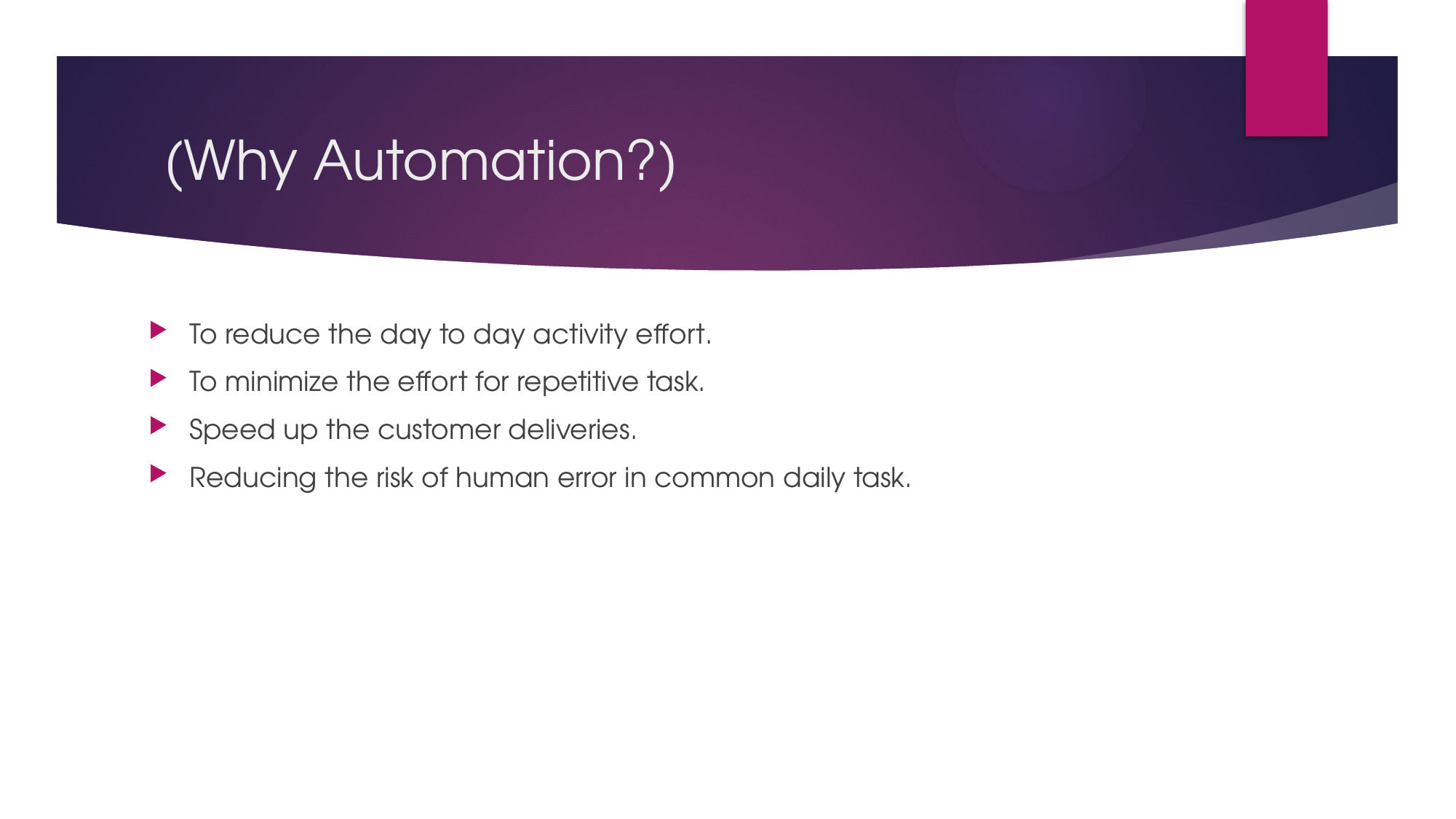

# (Why Automation?)
To reduce the day to day activity effort.
To minimize the effort for repetitive task.
Speed up the customer deliveries.
Reducing the risk of human error in common daily task.